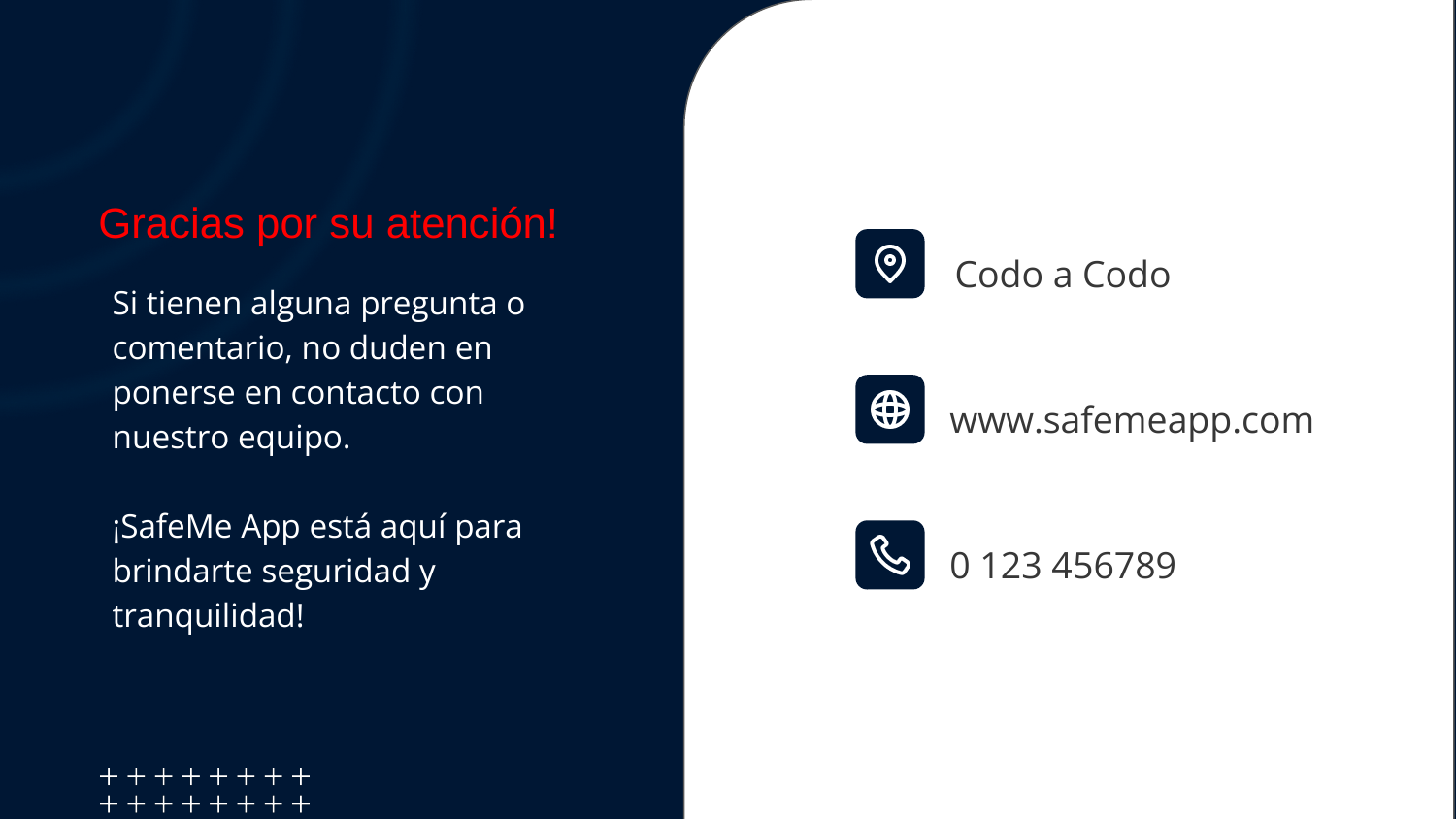

# Gracias por su atención!
Codo a Codo
Si tienen alguna pregunta o comentario, no duden en ponerse en contacto con nuestro equipo.
¡SafeMe App está aquí para brindarte seguridad y tranquilidad!
www.safemeapp.com
0 123 456789